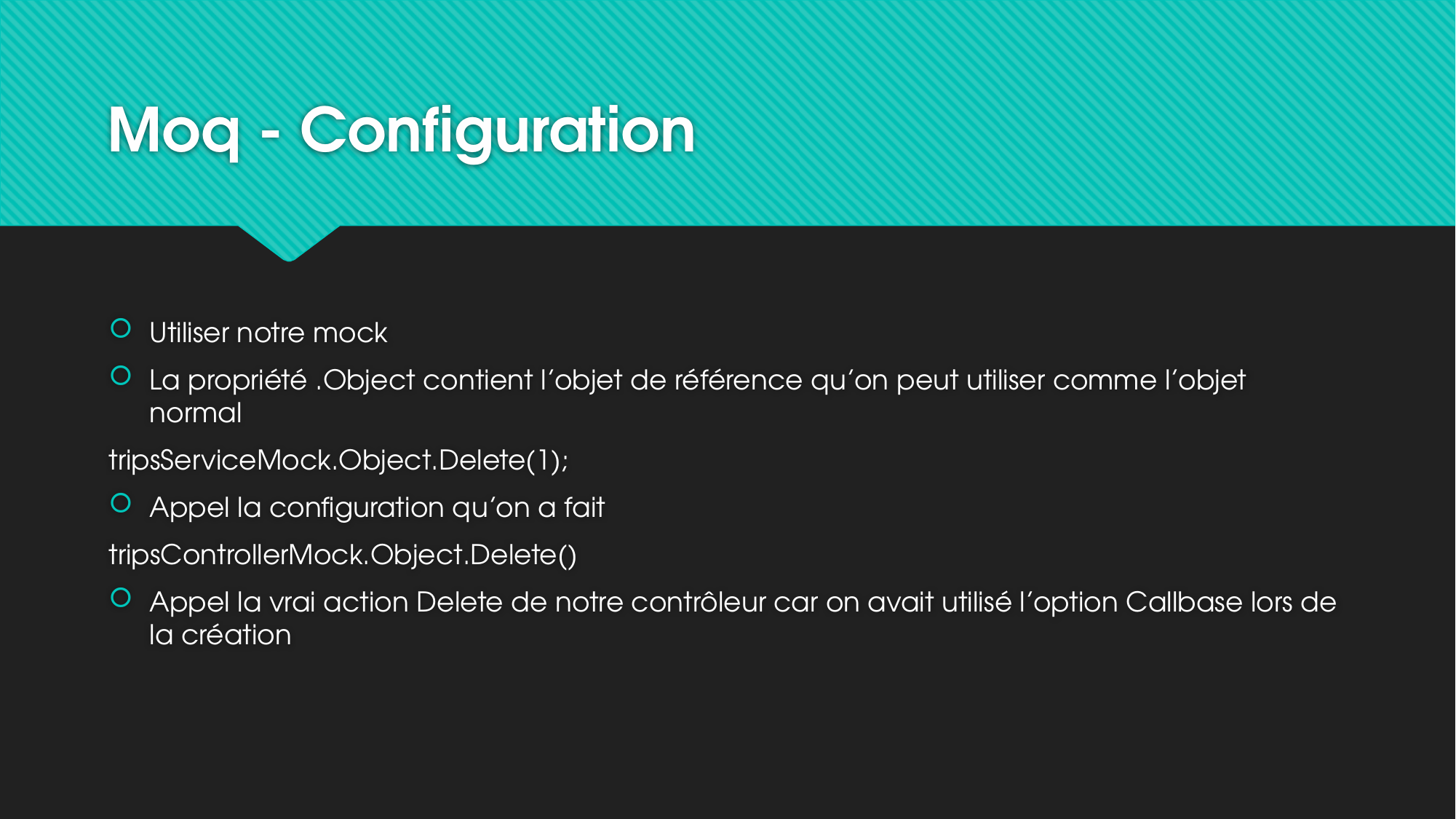

# Moq - Configuration
Utiliser notre mock
La propriété .Object contient l’objet de référence qu’on peut utiliser comme l’objet normal
tripsServiceMock.Object.Delete(1);
Appel la configuration qu’on a fait
tripsControllerMock.Object.Delete()
Appel la vrai action Delete de notre contrôleur car on avait utilisé l’option Callbase lors de la création